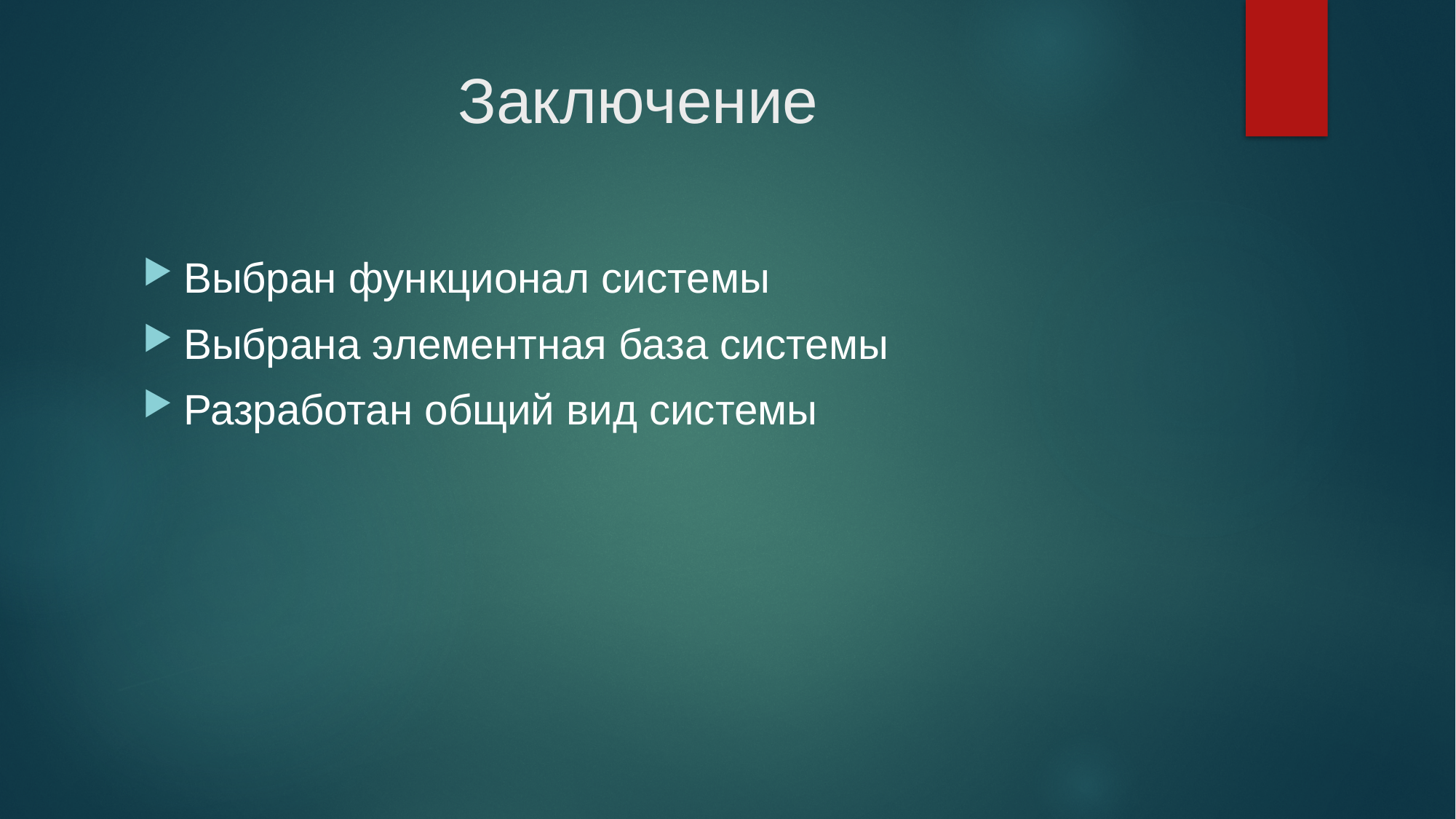

# Заключение
Выбран функционал системы
Выбрана элементная база системы
Разработан общий вид системы